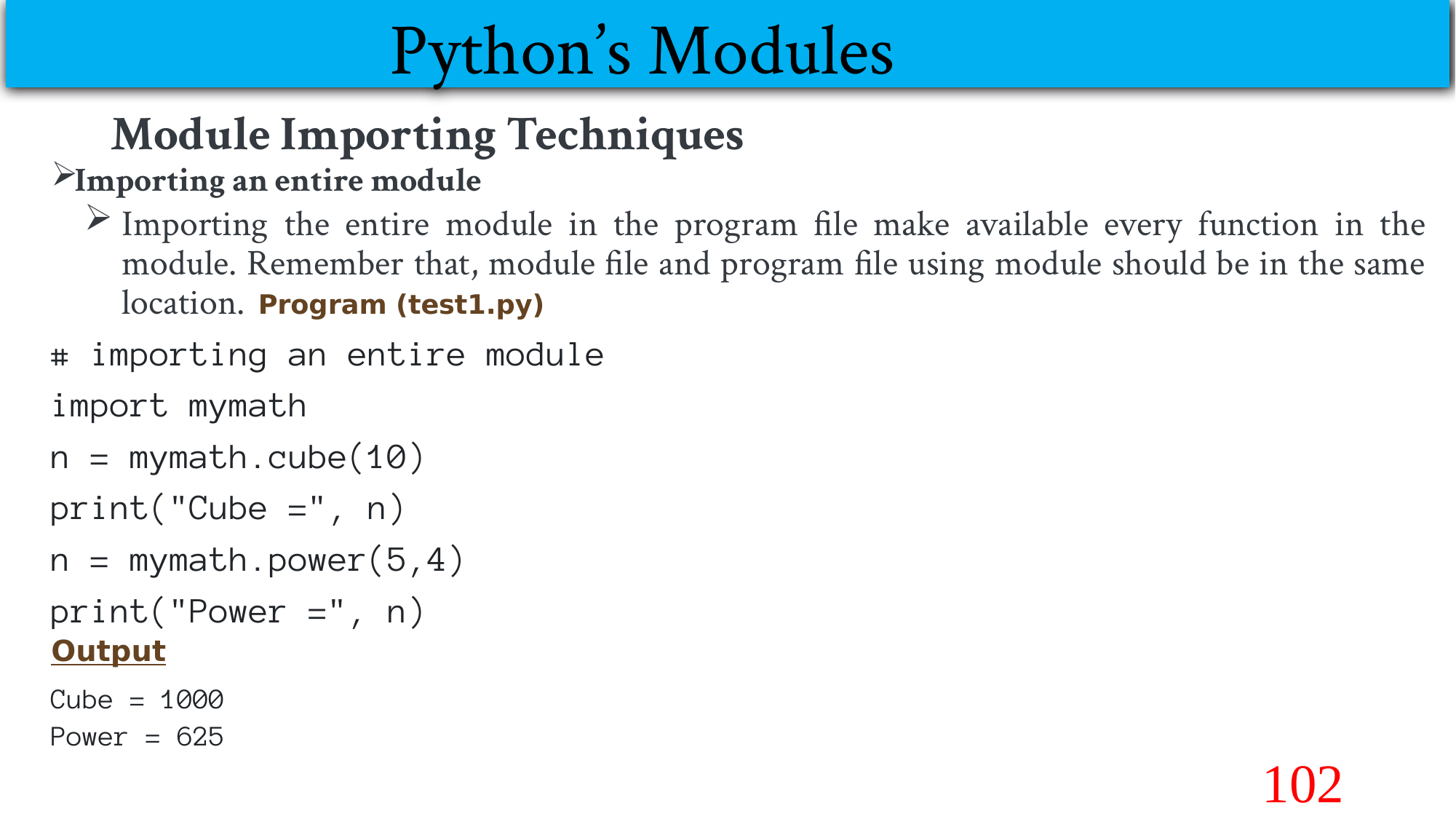

Python’s Modules

# Module Importing Techniques
Importing an entire module
Importing the entire module in the program file make available every function in the module. Remember that, module file and program file using module should be in the same location. Program (test1.py)
# importing an entire module
import mymath
n = mymath.cube(10)
print("Cube =", n)
n = mymath.power(5,4)
print("Power =", n)
Output
Cube = 1000
Power = 625

102